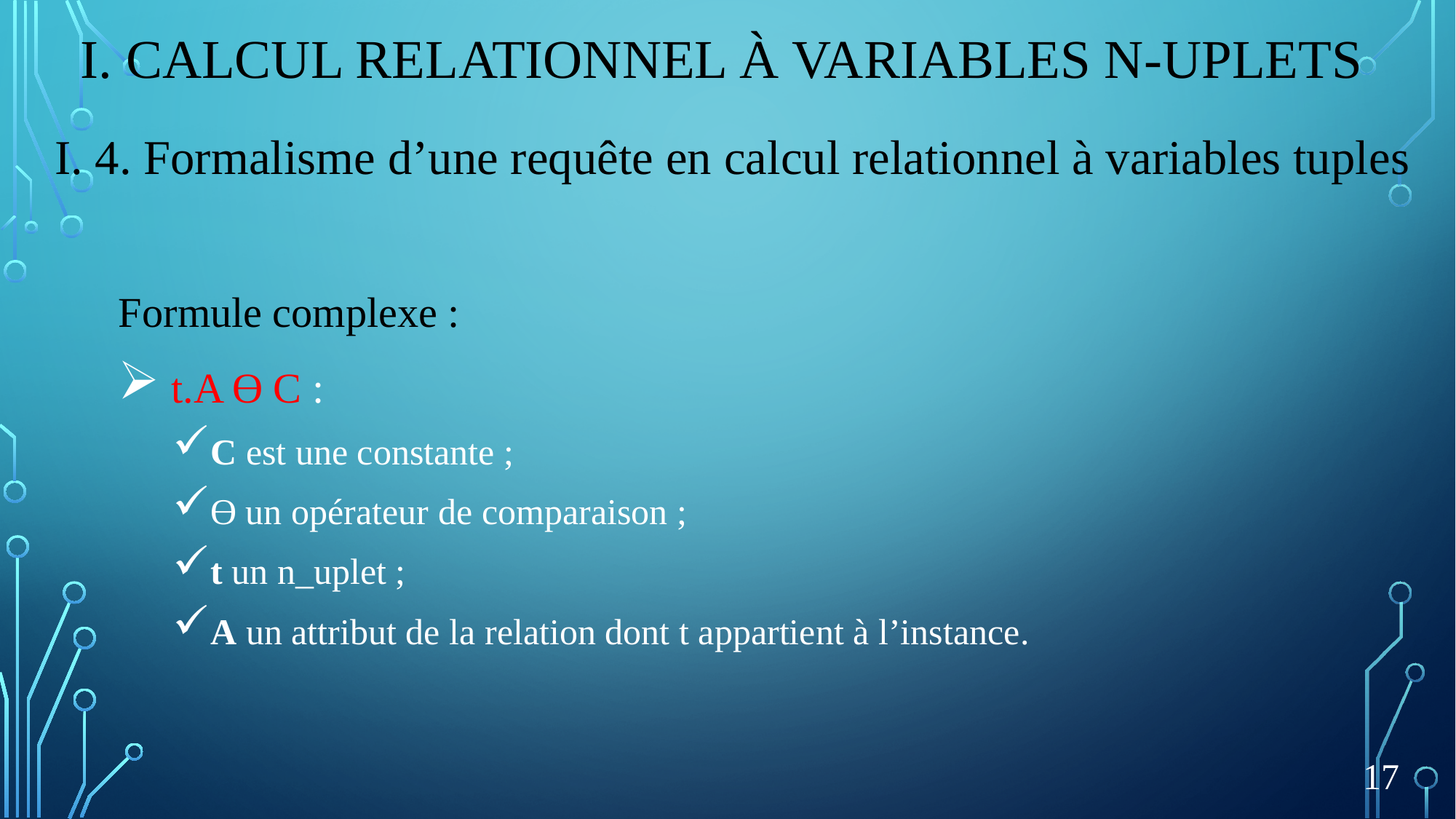

# I. Calcul relationnel à variables n-uplets
I. 4. Formalisme d’une requête en calcul relationnel à variables tuples
Formule complexe :
 t.A ϴ C :
C est une constante ;
ϴ un opérateur de comparaison ;
t un n_uplet ;
A un attribut de la relation dont t appartient à l’instance.
17